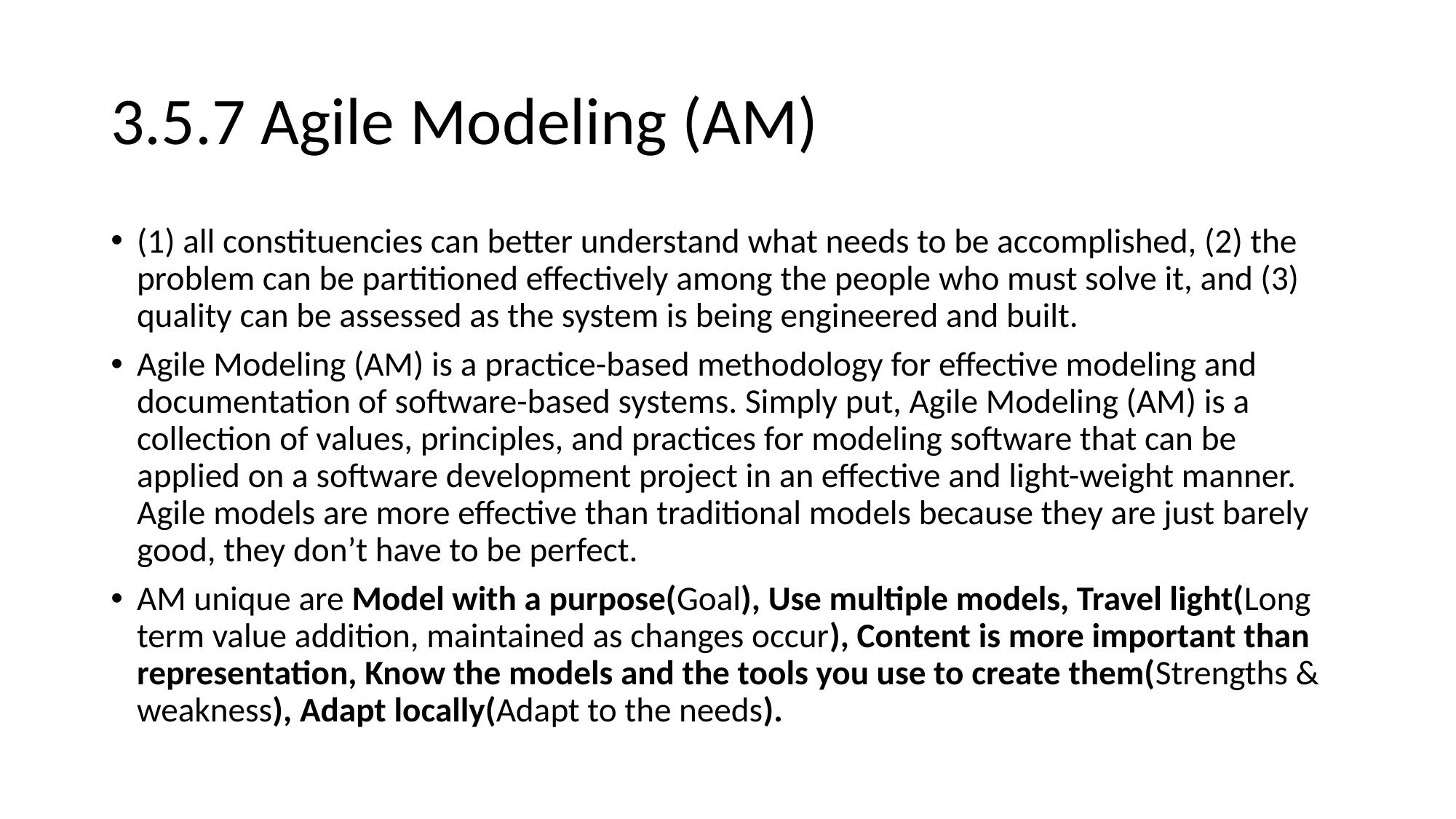

# 3.5.7 Agile Modeling (AM)
(1) all constituencies can better understand what needs to be accomplished, (2) the problem can be partitioned effectively among the people who must solve it, and (3) quality can be assessed as the system is being engineered and built.
Agile Modeling (AM) is a practice-based methodology for effective modeling and documentation of software-based systems. Simply put, Agile Modeling (AM) is a collection of values, principles, and practices for modeling software that can be applied on a software development project in an effective and light-weight manner. Agile models are more effective than traditional models because they are just barely good, they don’t have to be perfect.
AM unique are Model with a purpose(Goal), Use multiple models, Travel light(Long term value addition, maintained as changes occur), Content is more important than representation, Know the models and the tools you use to create them(Strengths & weakness), Adapt locally(Adapt to the needs).